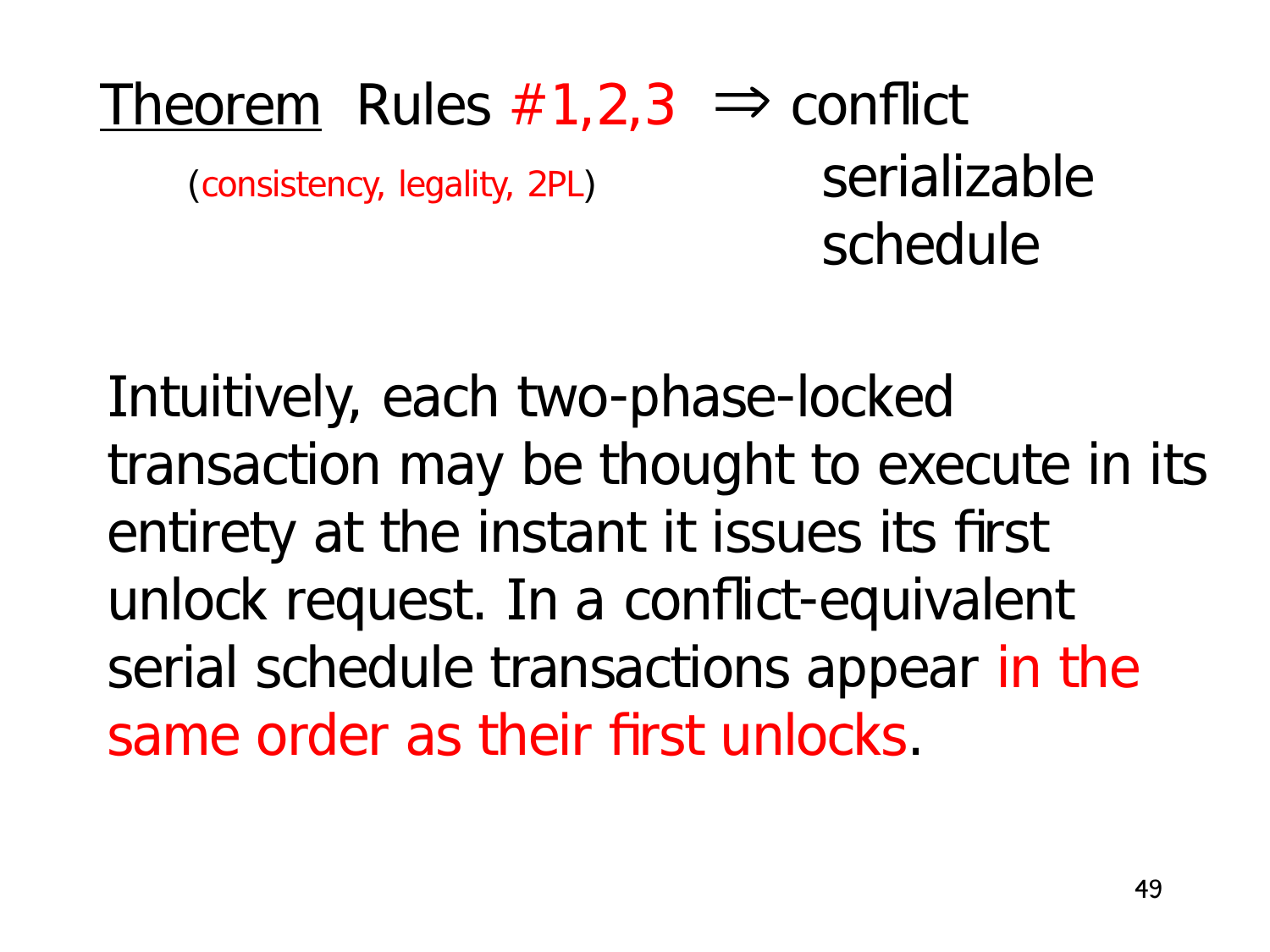

# Theorem  Rules #1,2,3  ⇒ conflict (consistency, legality, 2PL) 	     serializable schedule

Intuitively, each two-phase-locked transaction may be thought to execute in its entirety at the instant it issues its first unlock request. In a conflict-equivalent serial schedule transactions appear in the same order as their first unlocks.
49